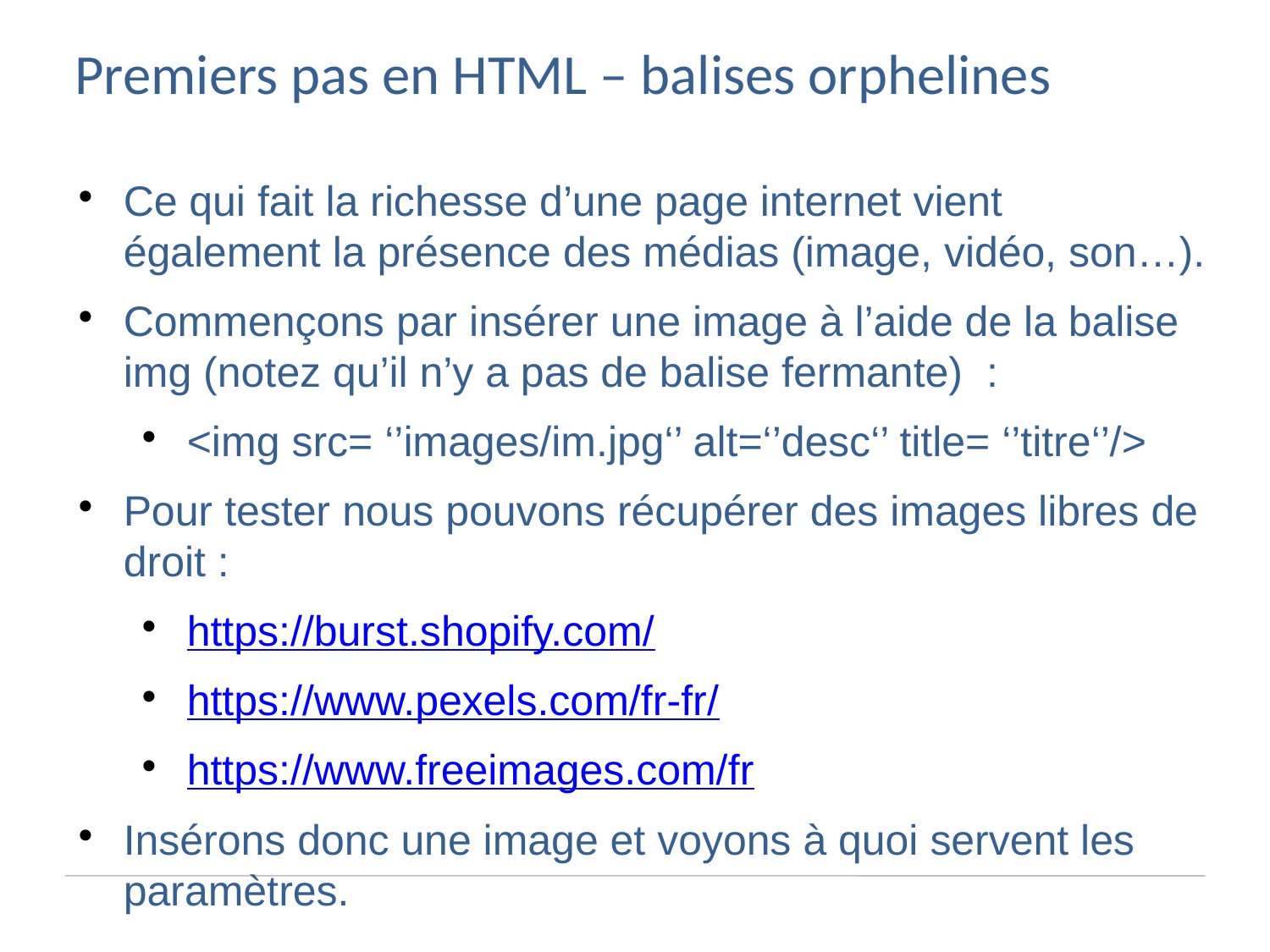

Premiers pas en HTML – balises orphelines
Ce qui fait la richesse d’une page internet vient également la présence des médias (image, vidéo, son…).
Commençons par insérer une image à l’aide de la balise img (notez qu’il n’y a pas de balise fermante)  :
<img src= ‘’images/im.jpg‘’ alt=‘’desc‘’ title= ‘’titre‘’/>
Pour tester nous pouvons récupérer des images libres de droit :
https://burst.shopify.com/
https://www.pexels.com/fr-fr/
https://www.freeimages.com/fr
Insérons donc une image et voyons à quoi servent les paramètres.